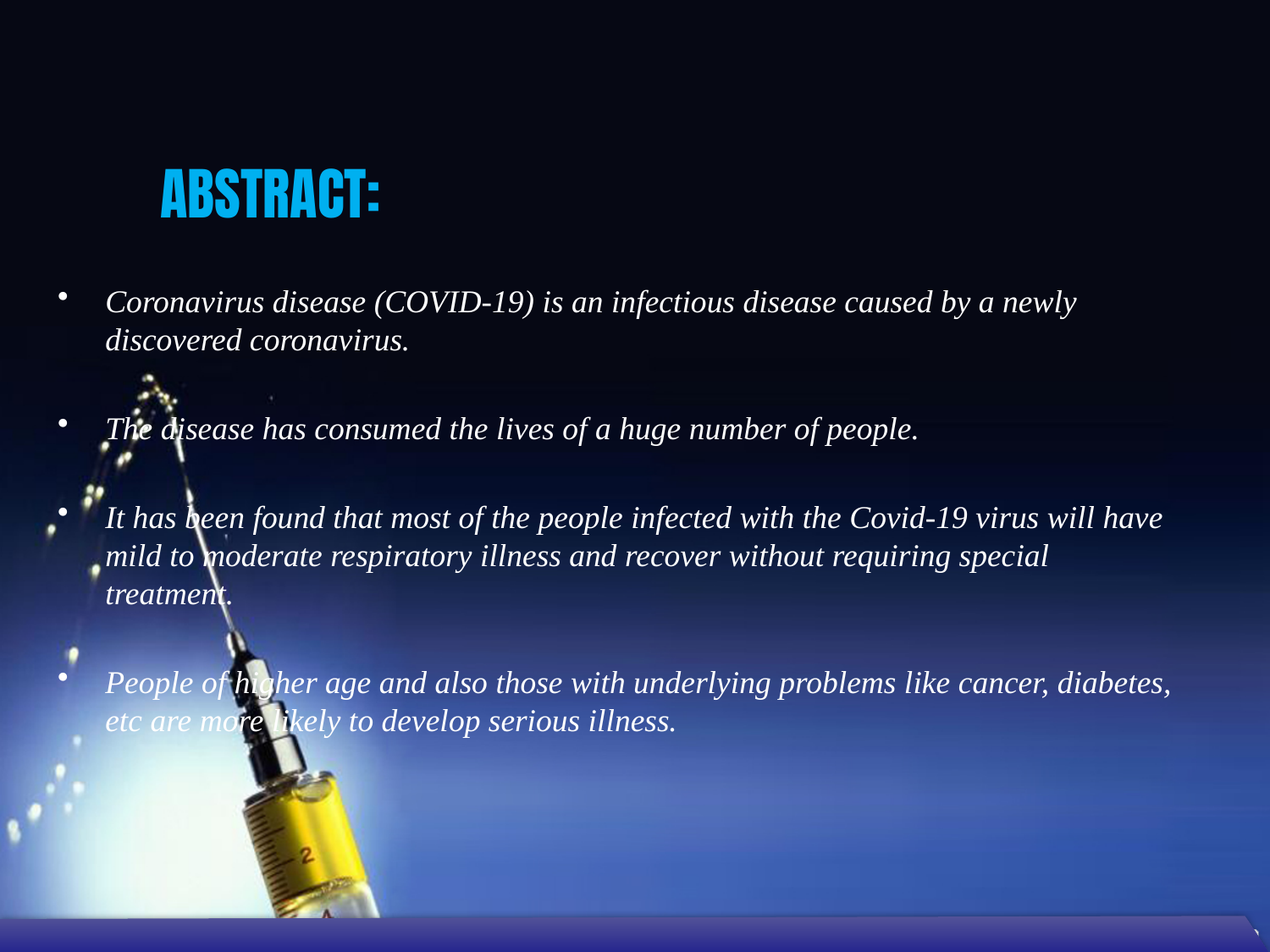

# ABSTRACT:
Coronavirus disease (COVID-19) is an infectious disease caused by a newly discovered coronavirus.

The disease has consumed the lives of a huge number of people.

It has been found that most of the people infected with the Covid-19 virus will have mild to moderate respiratory illness and recover without requiring special treatment.

People of higher age and also those with underlying problems like cancer, diabetes, etc are more likely to develop serious illness.